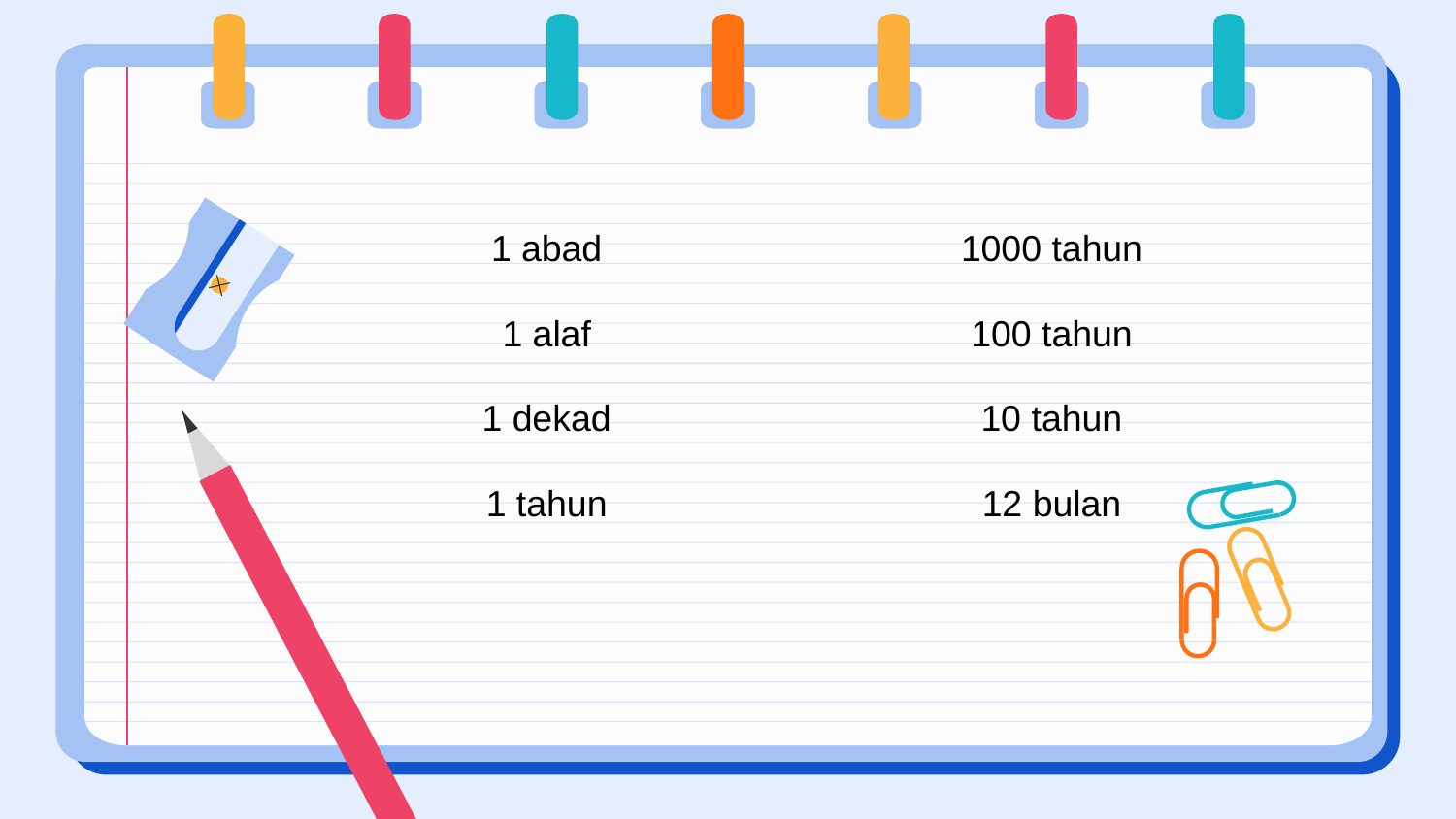

| 1 abad | 1000 tahun |
| --- | --- |
| 1 alaf | 100 tahun |
| 1 dekad | 10 tahun |
| 1 tahun | 12 bulan |